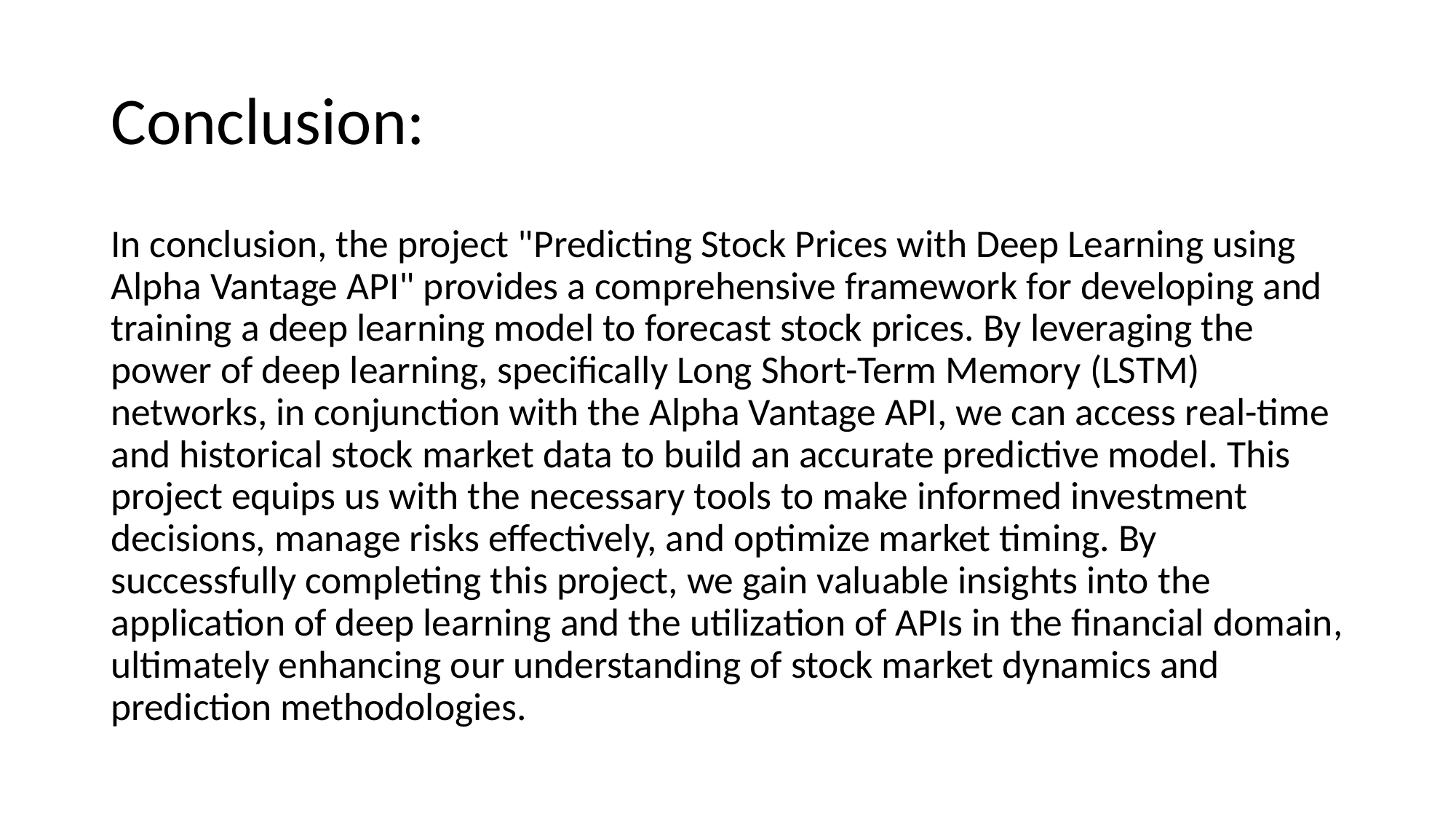

# Conclusion:
In conclusion, the project "Predicting Stock Prices with Deep Learning using Alpha Vantage API" provides a comprehensive framework for developing and training a deep learning model to forecast stock prices. By leveraging the power of deep learning, specifically Long Short-Term Memory (LSTM) networks, in conjunction with the Alpha Vantage API, we can access real-time and historical stock market data to build an accurate predictive model. This project equips us with the necessary tools to make informed investment decisions, manage risks effectively, and optimize market timing. By successfully completing this project, we gain valuable insights into the application of deep learning and the utilization of APIs in the financial domain, ultimately enhancing our understanding of stock market dynamics and prediction methodologies.